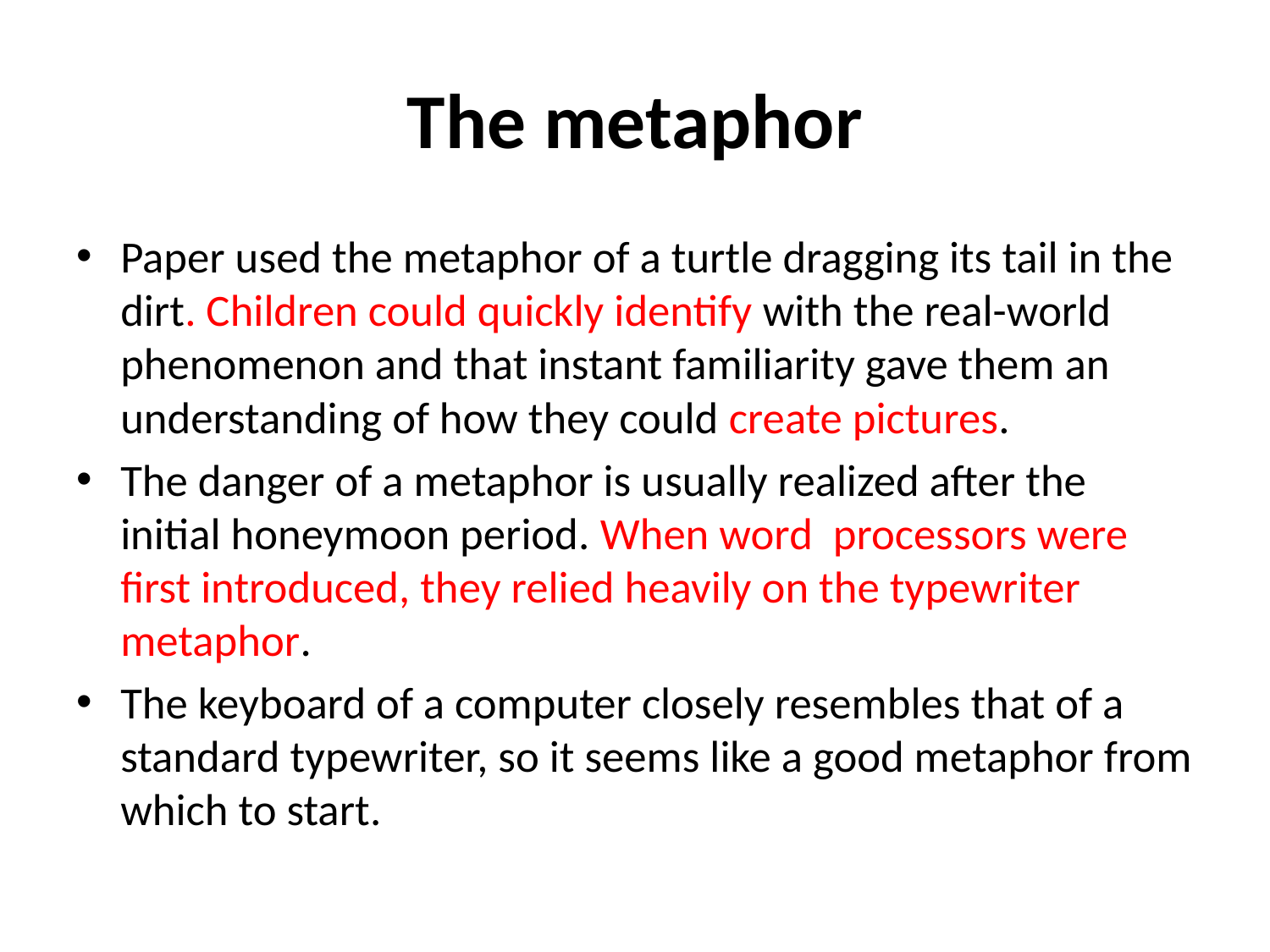

# The metaphor
Paper used the metaphor of a turtle dragging its tail in the dirt. Children could quickly identify with the real-world phenomenon and that instant familiarity gave them an understanding of how they could create pictures.
The danger of a metaphor is usually realized after the initial honeymoon period. When word  processors were first introduced, they relied heavily on the typewriter metaphor.
The keyboard of a computer closely resembles that of a standard typewriter, so it seems like a good metaphor from which to start.